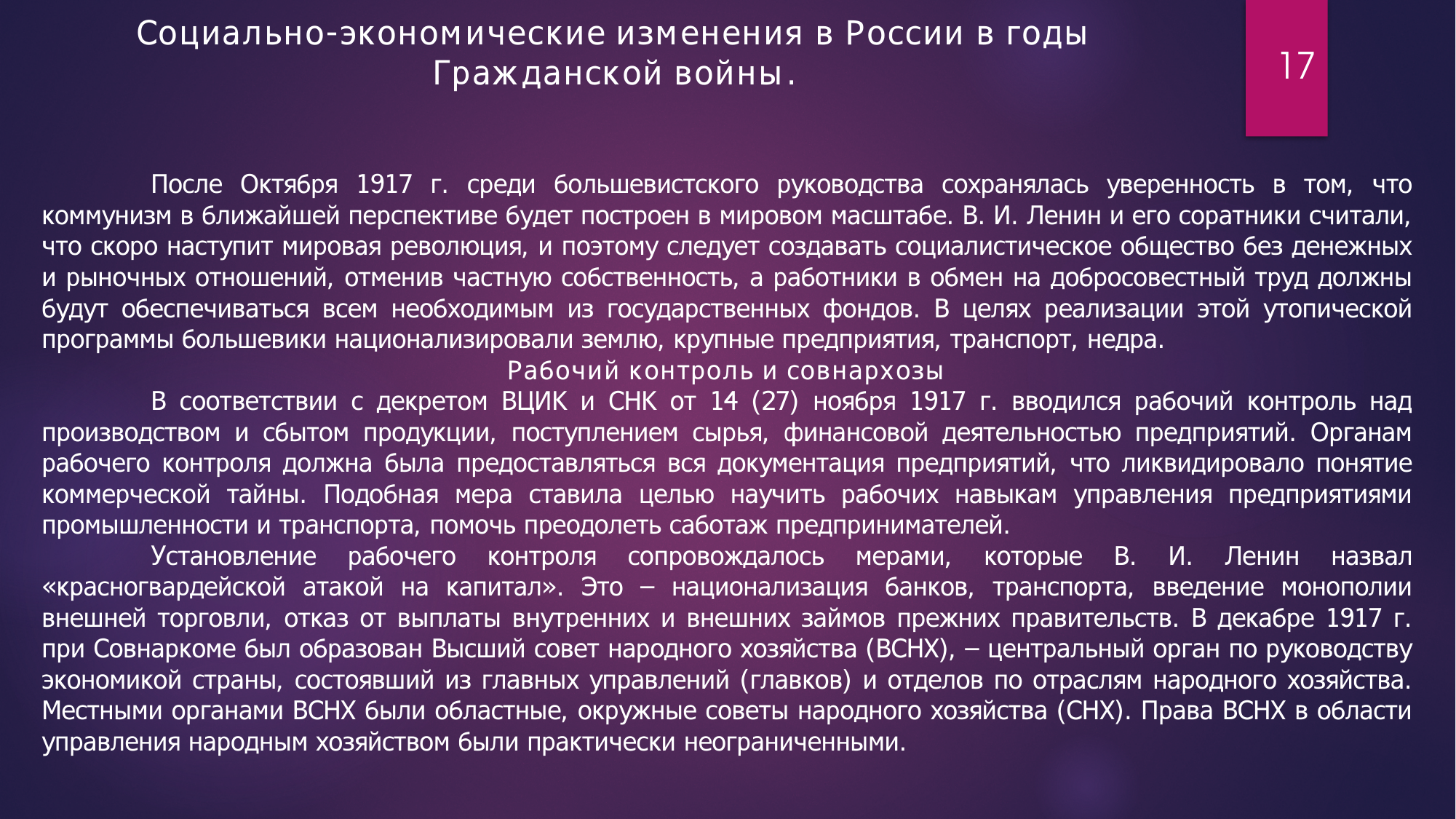

Социально-экономические изменения в России в годы Гражданской войны.
17
	После Октября 1917 г. среди большевистского руководства сохранялась уверенность в том, что коммунизм в ближайшей перспективе будет построен в мировом масштабе. В. И. Ленин и его соратники считали, что скоро наступит мировая революция, и поэтому следует создавать социалистическое общество без денежных и рыночных отношений, отменив частную собственность, а работники в обмен на добросовестный труд должны будут обеспечиваться всем необходимым из государственных фондов. В целях реализации этой утопической программы большевики национализировали землю, крупные предприятия, транспорт, недра.
Рабочий контроль и совнархозы
	В соответствии с декретом ВЦИК и СНК от 14 (27) ноября 1917 г. вводился рабочий контроль над производством и сбытом продукции, поступлением сырья, финансовой деятельностью предприятий. Органам рабочего контроля должна была предоставляться вся документация предприятий, что ликвидировало понятие коммерческой тайны. Подобная мера ставила целью научить рабочих навыкам управления предприятиями промышленности и транспорта, помочь преодолеть саботаж предпринимателей.
	Установление рабочего контроля сопровождалось мерами, которые В. И. Ленин назвал «красногвардейской атакой на капитал». Это – национализация банков, транспорта, введение монополии внешней торговли, отказ от выплаты внутренних и внешних займов прежних правительств. В декабре 1917 г. при Совнаркоме был образован Высший совет народного хозяйства (ВСНХ), – центральный орган по руководству экономикой страны, состоявший из главных управлений (главков) и отделов по отраслям народного хозяйства. Местными органами ВСНХ были областные, окружные советы народного хозяйства (СНХ). Права ВСНХ в области управления народным хозяйством были практически неограниченными.